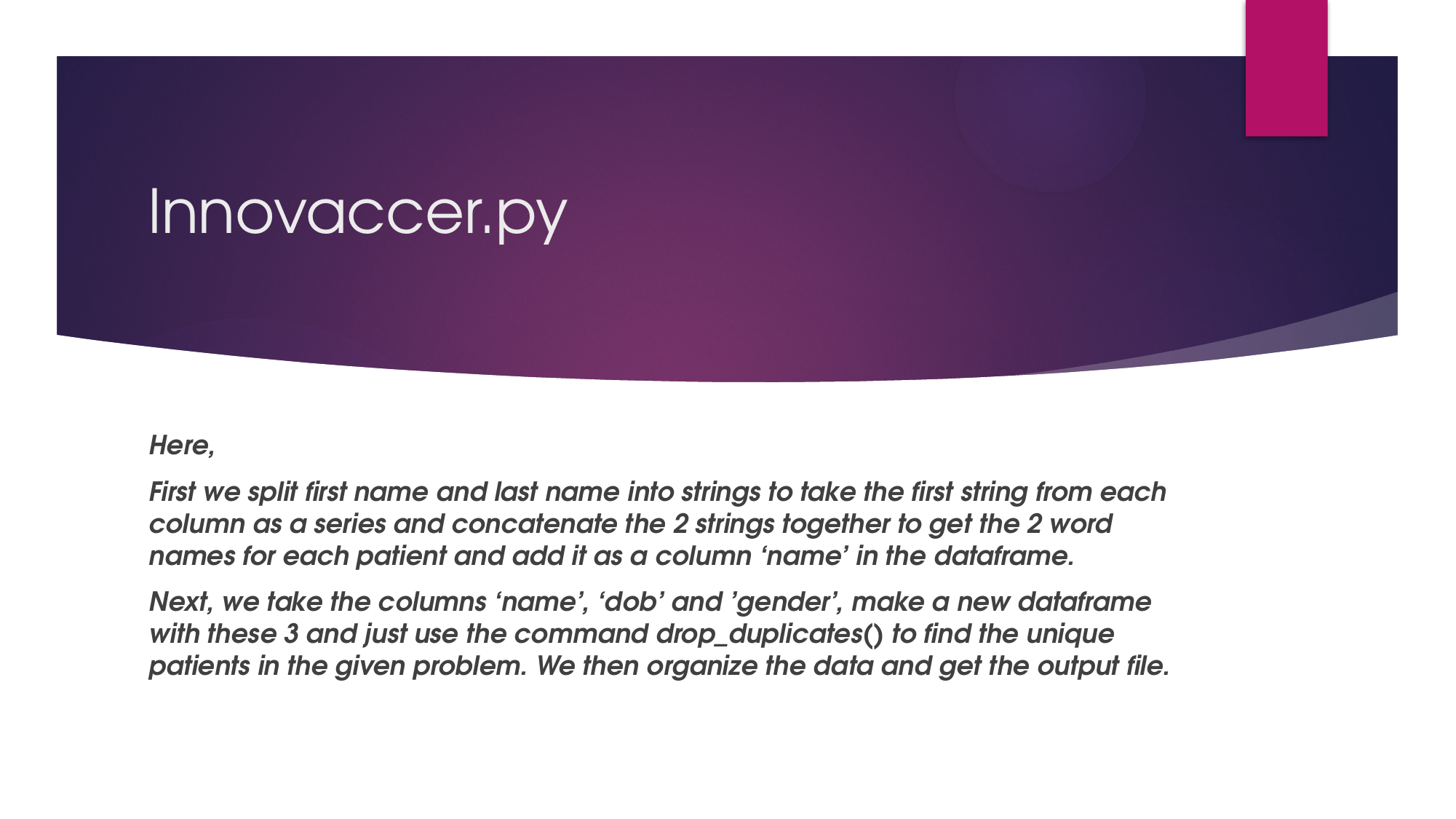

# Innovaccer.py
Here,
First we split first name and last name into strings to take the first string from each column as a series and concatenate the 2 strings together to get the 2 word names for each patient and add it as a column ‘name’ in the dataframe.
Next, we take the columns ‘name’, ‘dob’ and ’gender’, make a new dataframe with these 3 and just use the command drop_duplicates() to find the unique patients in the given problem. We then organize the data and get the output file.